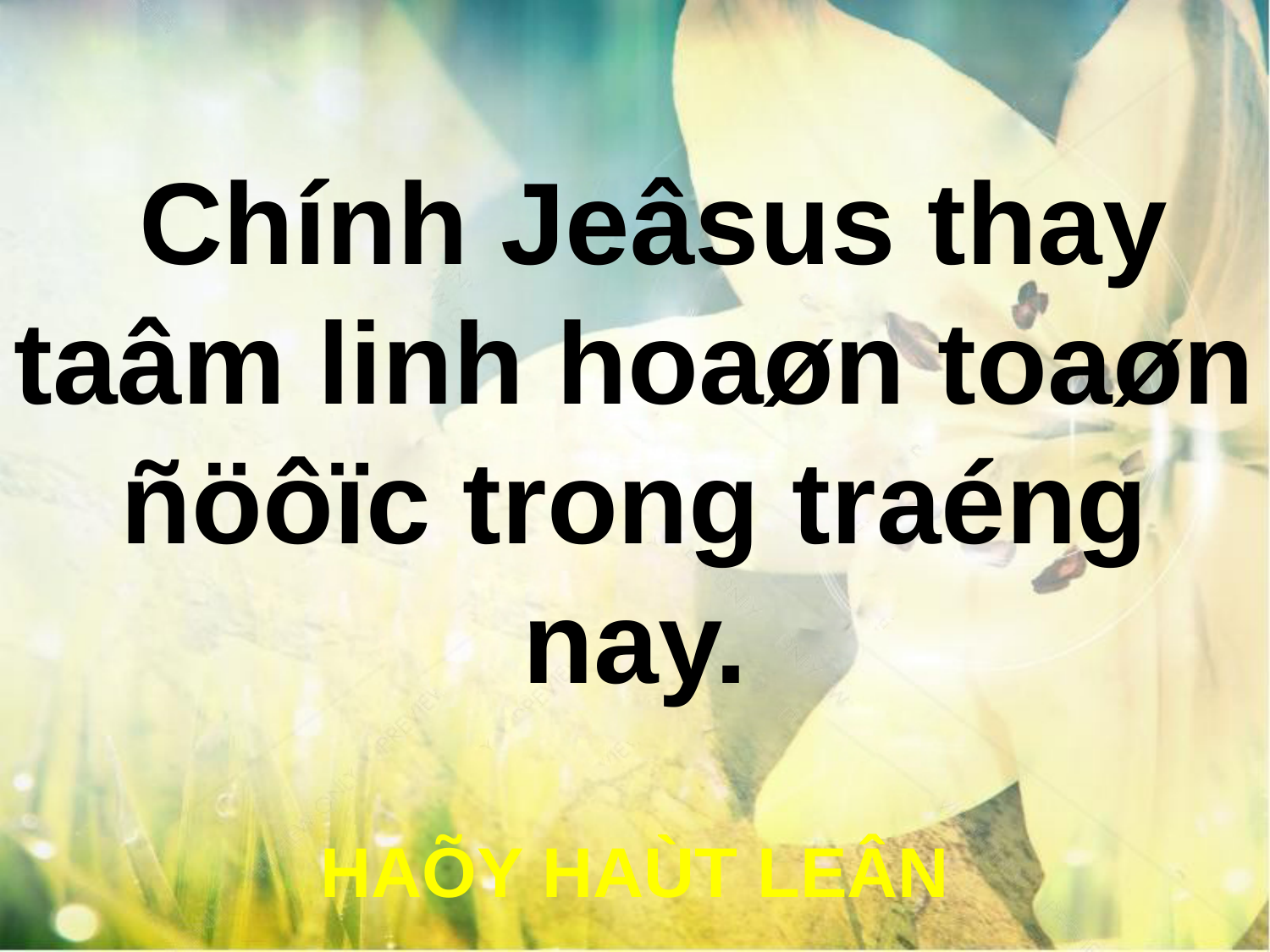

Chính Jeâsus thay taâm linh hoaøn toaøn ñöôïc trong traéng nay.
HAÕY HAÙT LEÂN